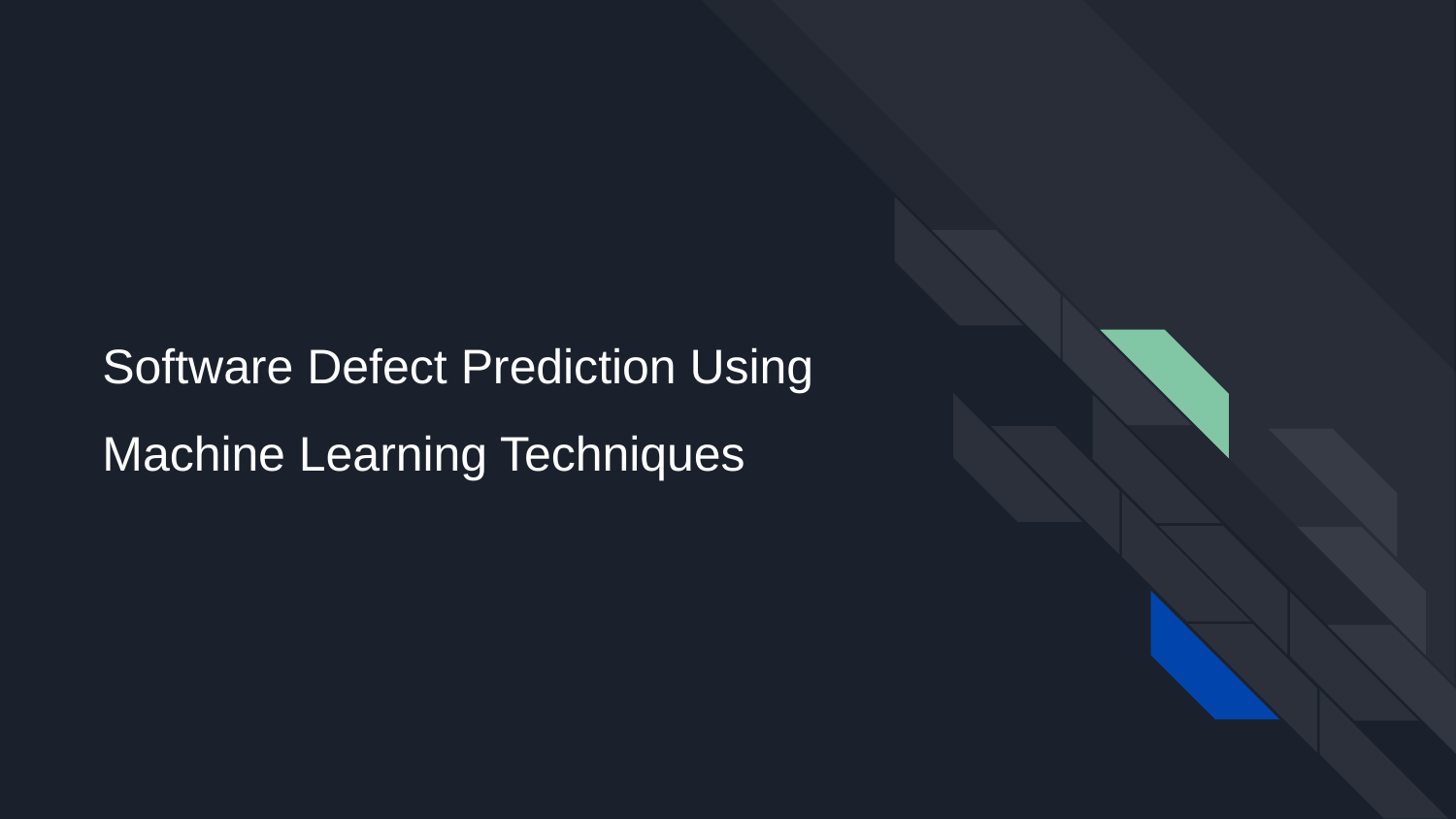

# Software Defect Prediction Using Machine Learning Techniques